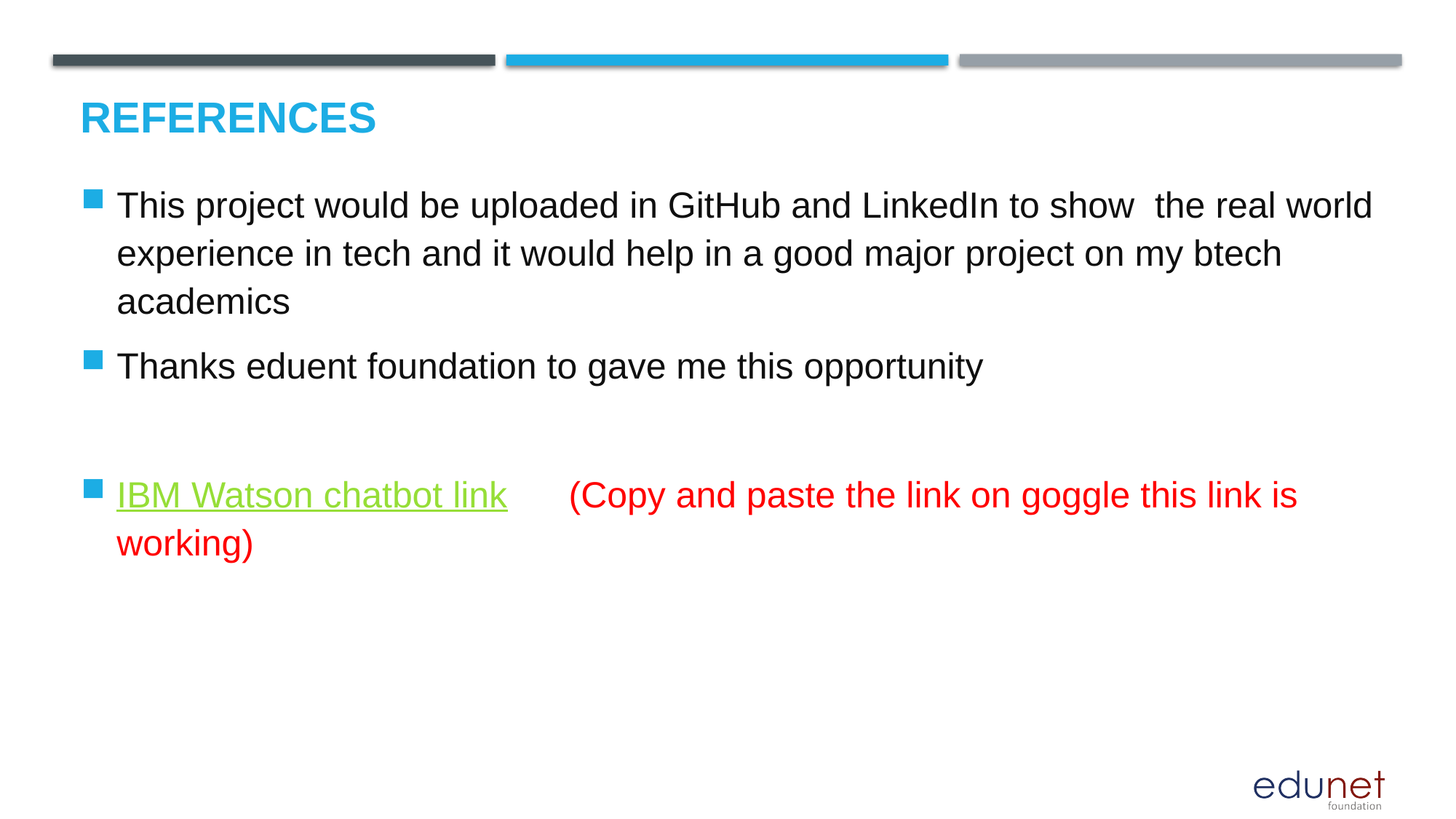

# References
This project would be uploaded in GitHub and LinkedIn to show  the real world experience in tech and it would help in a good major project on my btech academics
Thanks eduent foundation to gave me this opportunity

IBM Watson chatbot link      (Copy and paste the link on goggle this link is working)